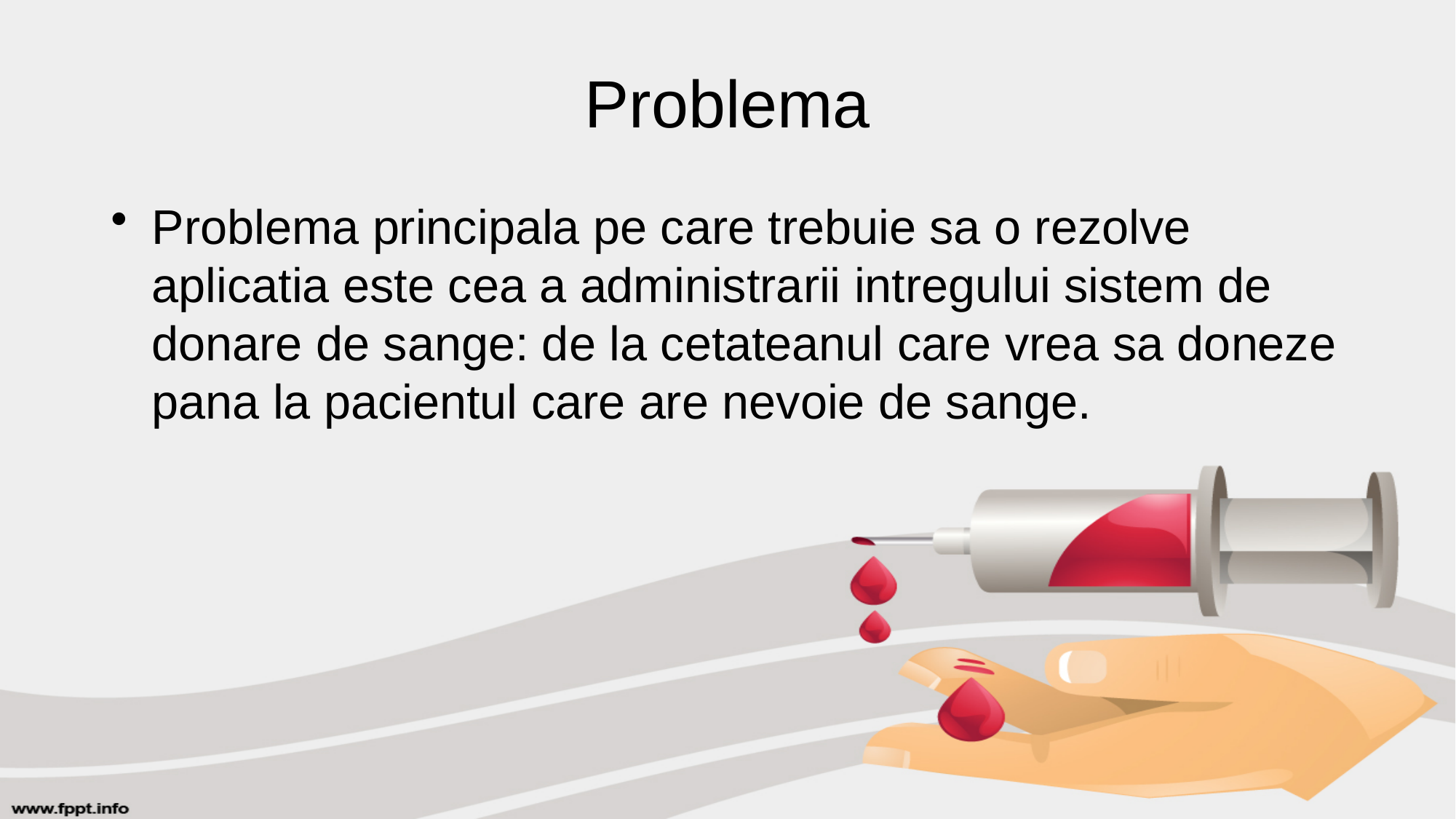

# Problema
Problema principala pe care trebuie sa o rezolve aplicatia este cea a administrarii intregului sistem de donare de sange: de la cetateanul care vrea sa doneze pana la pacientul care are nevoie de sange.